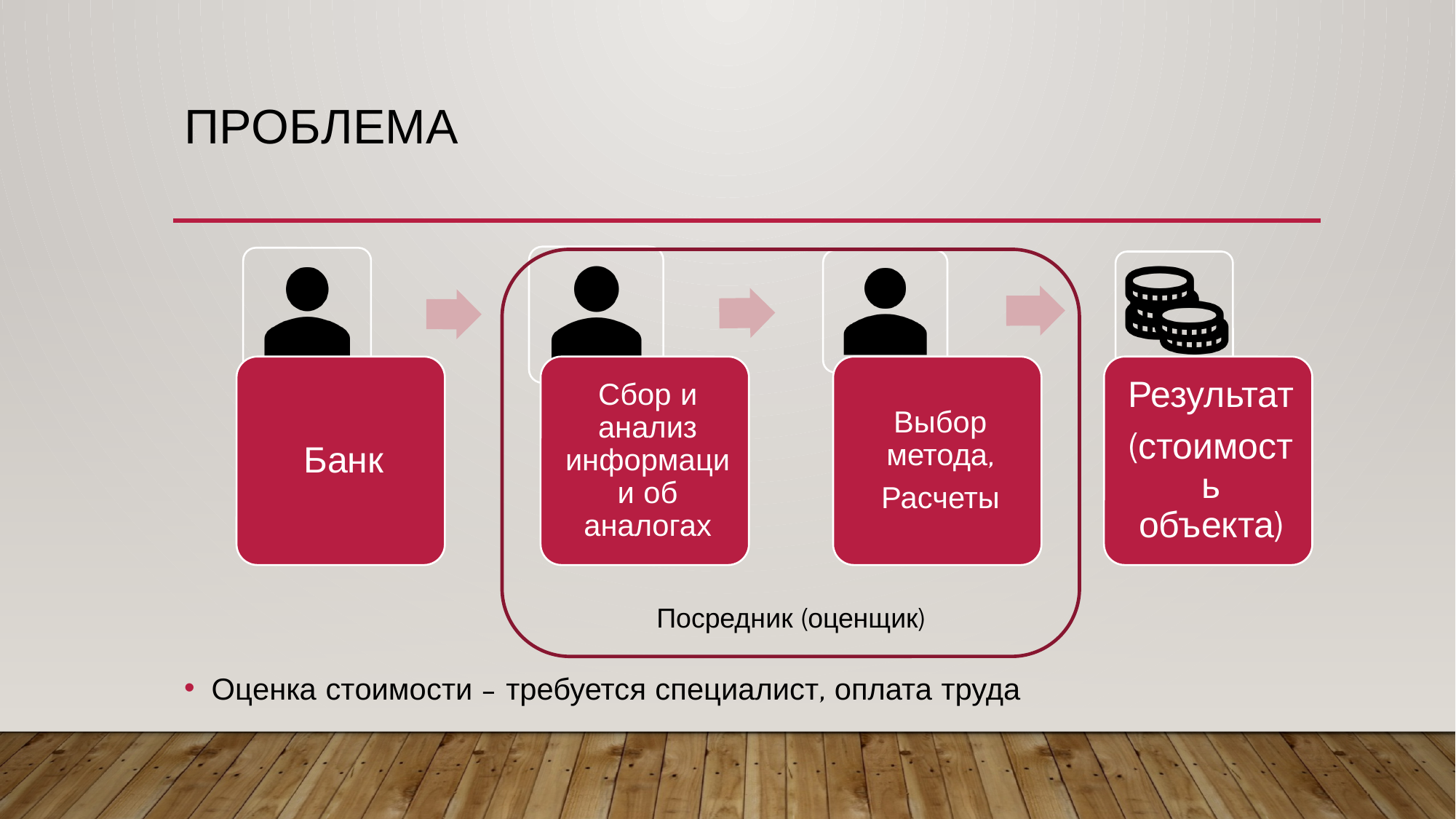

# Проблема
Банк

Сбор и анализ информации об аналогах

Выбор метода,
Расчеты

Результат
(стоимость объекта)

Посредник (оценщик)
Оценка стоимости – требуется специалист, оплата труда